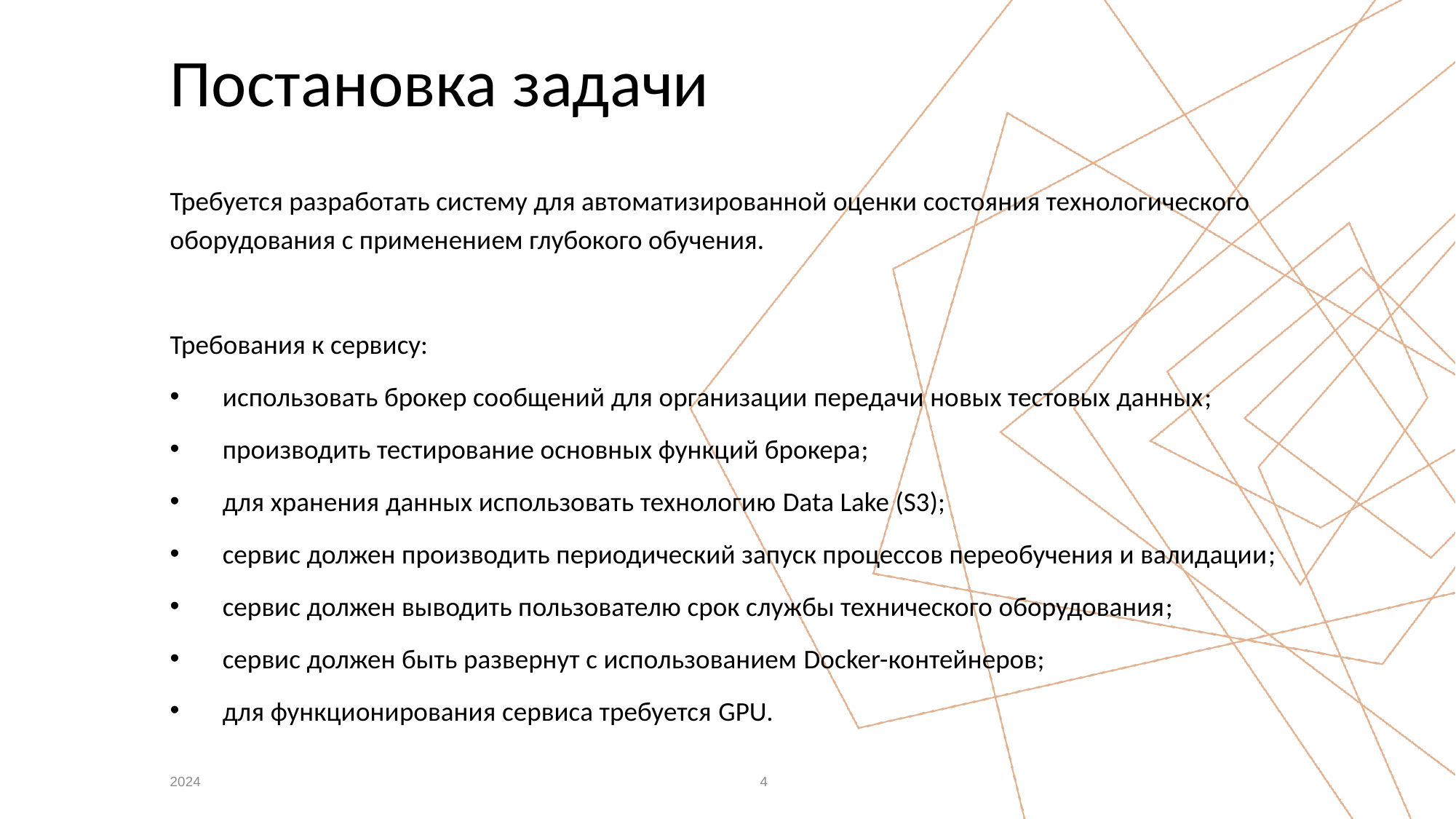

# Постановка задачи
Требуется разработать систему для автоматизированной оценки состояния технологического оборудования с применением глубокого обучения.

Требования к сервису:
использовать брокер сообщений для организации передачи новых тестовых данных;
производить тестирование основных функций брокера;
для хранения данных использовать технологию Data Lake (S3);
сервис должен производить периодический запуск процессов переобучения и валидации;
сервис должен выводить пользователю срок службы технического оборудования;
сервис должен быть развернут с использованием Docker-контейнеров;
для функционирования сервиса требуется GPU.
2024
4